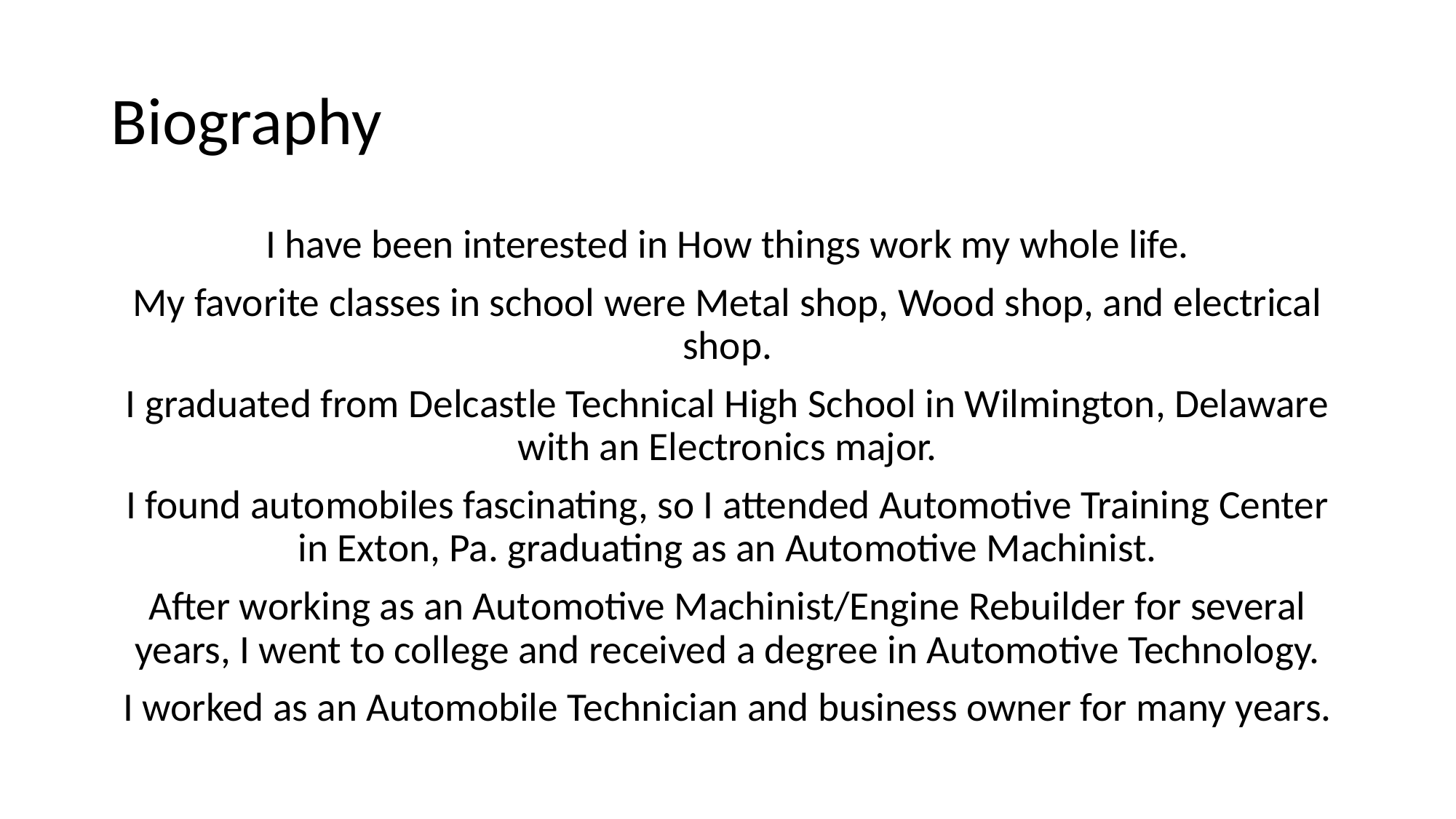

# Biography
I have been interested in How things work my whole life.
My favorite classes in school were Metal shop, Wood shop, and electrical shop.
I graduated from Delcastle Technical High School in Wilmington, Delaware with an Electronics major.
I found automobiles fascinating, so I attended Automotive Training Center in Exton, Pa. graduating as an Automotive Machinist.
After working as an Automotive Machinist/Engine Rebuilder for several years, I went to college and received a degree in Automotive Technology.
I worked as an Automobile Technician and business owner for many years.